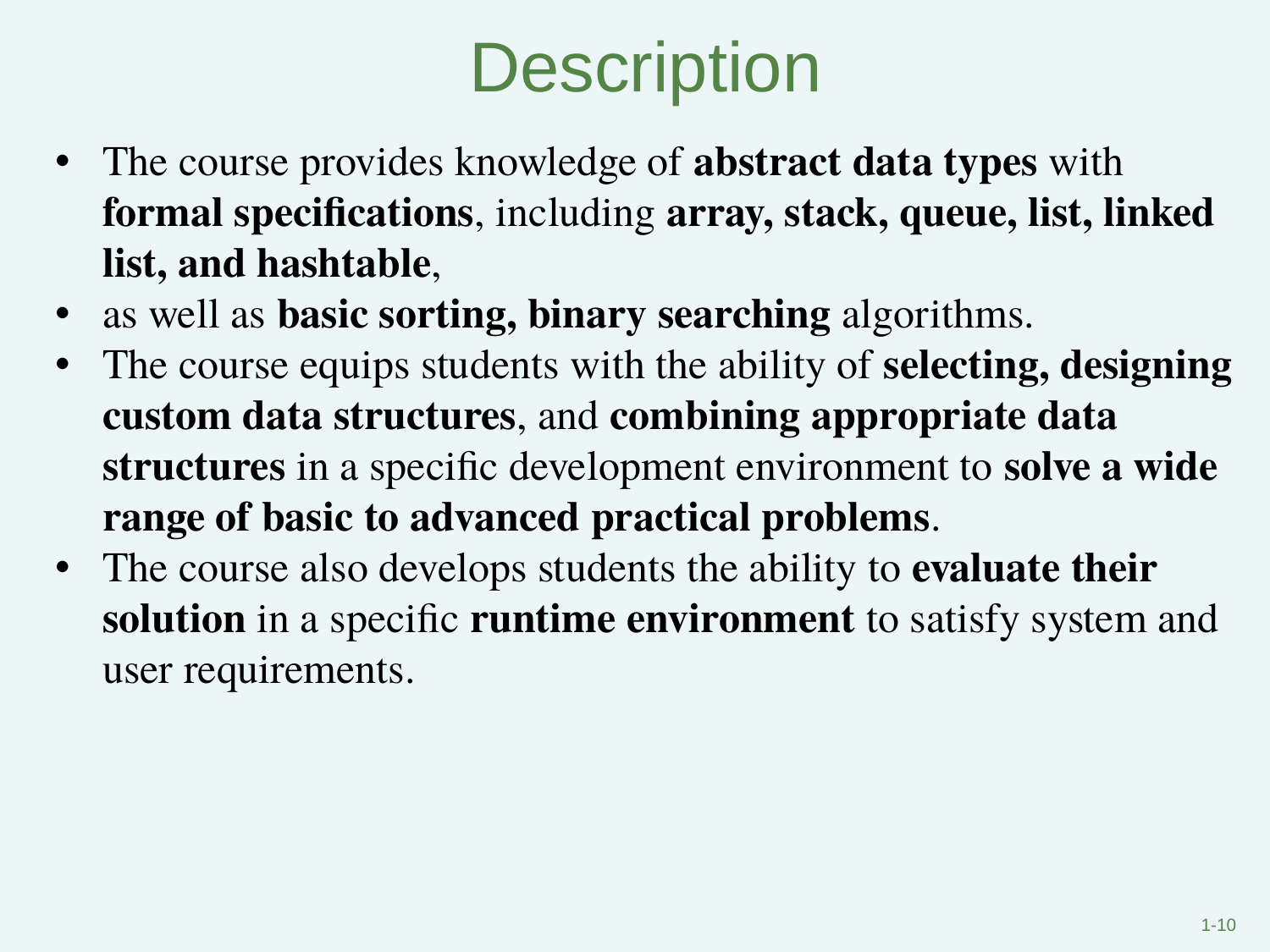

# Description
The course provides knowledge of abstract data types with formal specifications, including array, stack, queue, list, linked list, and hashtable,
as well as basic sorting, binary searching algorithms.
The course equips students with the ability of selecting, designing custom data structures, and combining appropriate data structures in a specific development environment to solve a wide range of basic to advanced practical problems.
The course also develops students the ability to evaluate their solution in a specific runtime environment to satisfy system and user requirements.
1-10